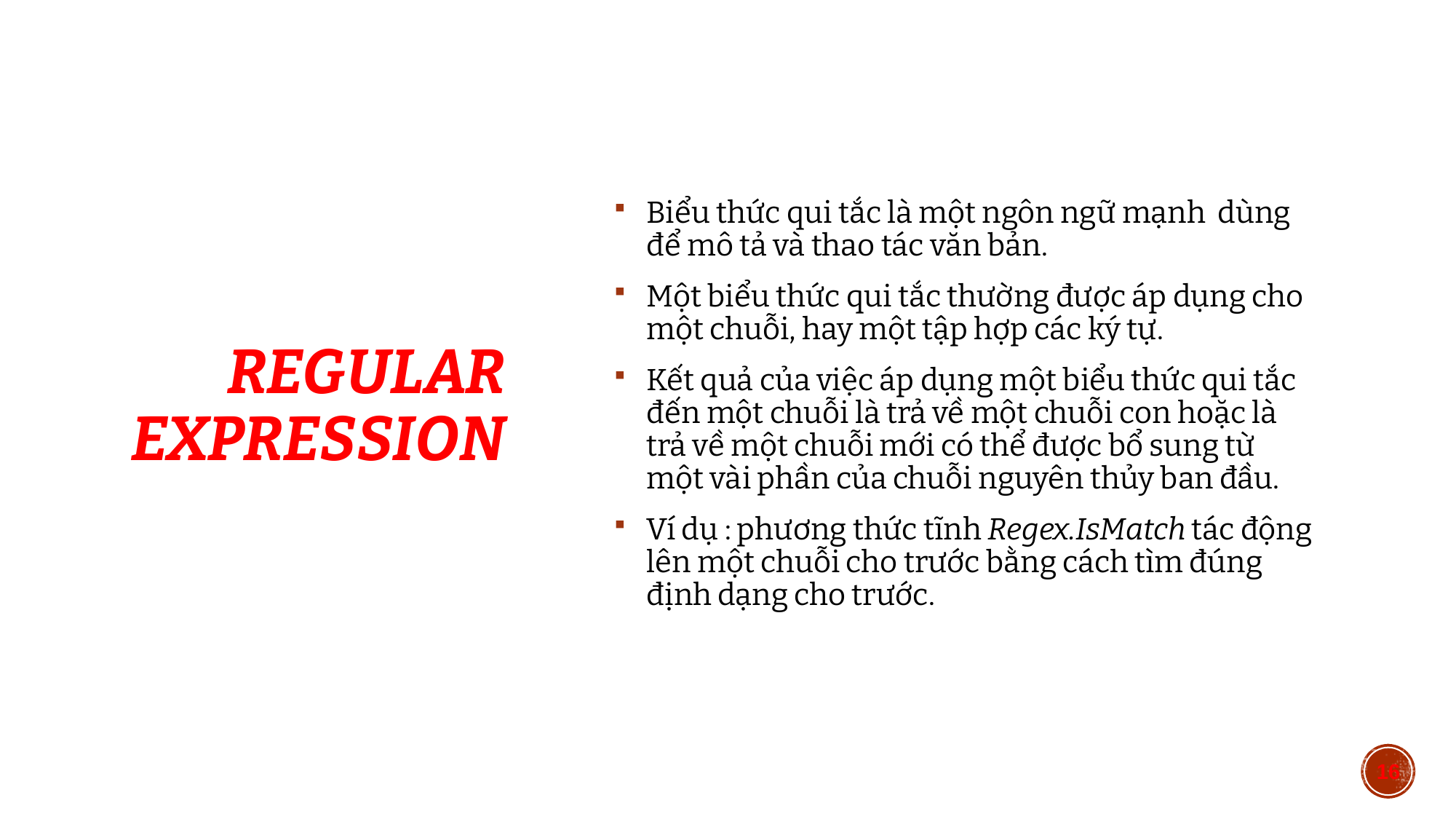

Biểu thức qui tắc là một ngôn ngữ mạnh  dùng để mô tả và thao tác văn bản.
Một biểu thức qui tắc thường được áp dụng cho một chuỗi, hay một tập hợp các ký tự.
Kết quả của việc áp dụng một biểu thức qui tắc đến một chuỗi là trả về một chuỗi con hoặc là trả về một chuỗi mới có thể được bổ sung từ một vài phần của chuỗi nguyên thủy ban đầu.
Ví dụ : phương thức tĩnh Regex.IsMatch tác động lên một chuỗi cho trước bằng cách tìm đúng định dạng cho trước.
# Regular Expression
16